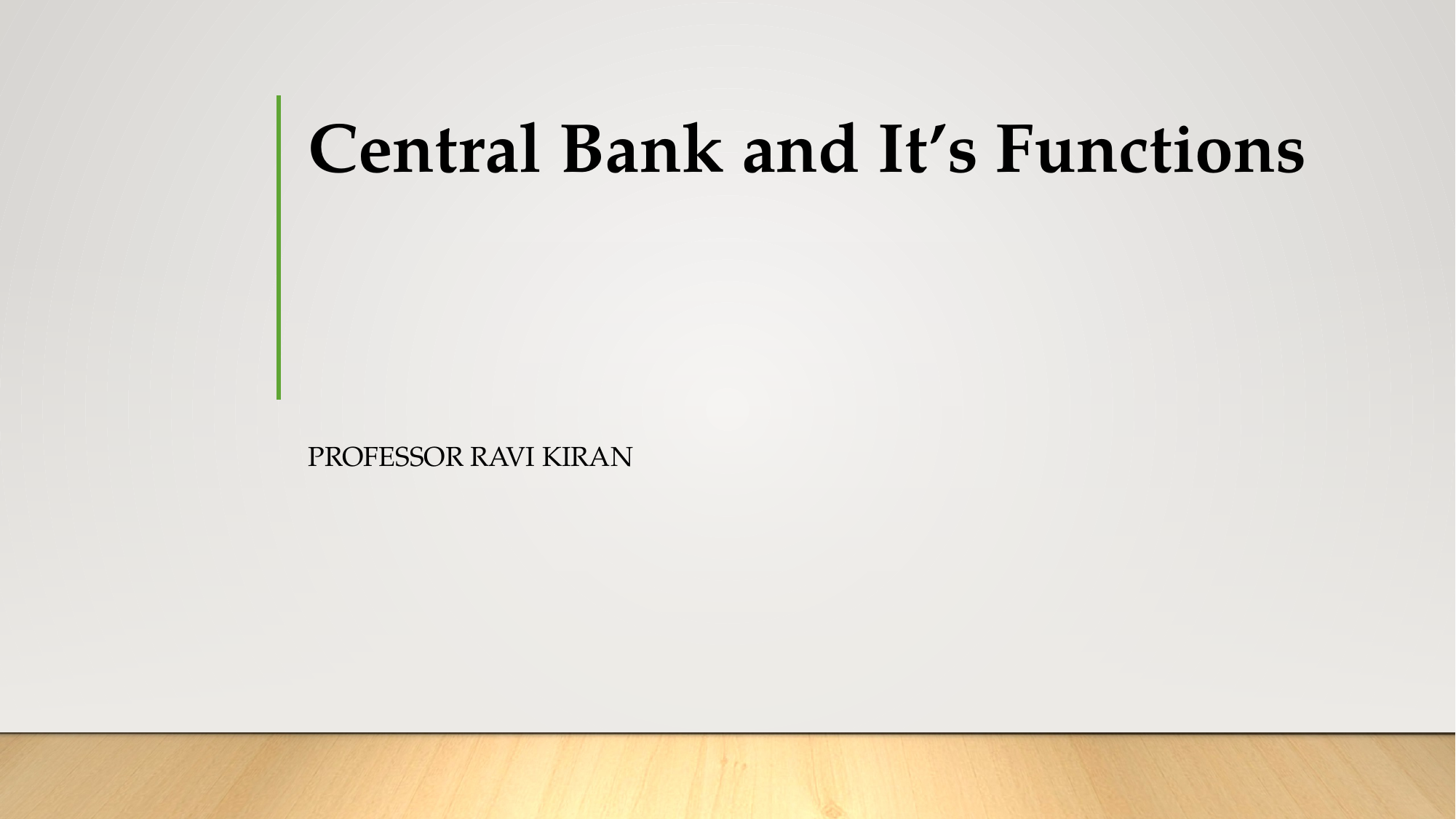

# Central Bank and It’s Functions
Professor Ravi Kiran